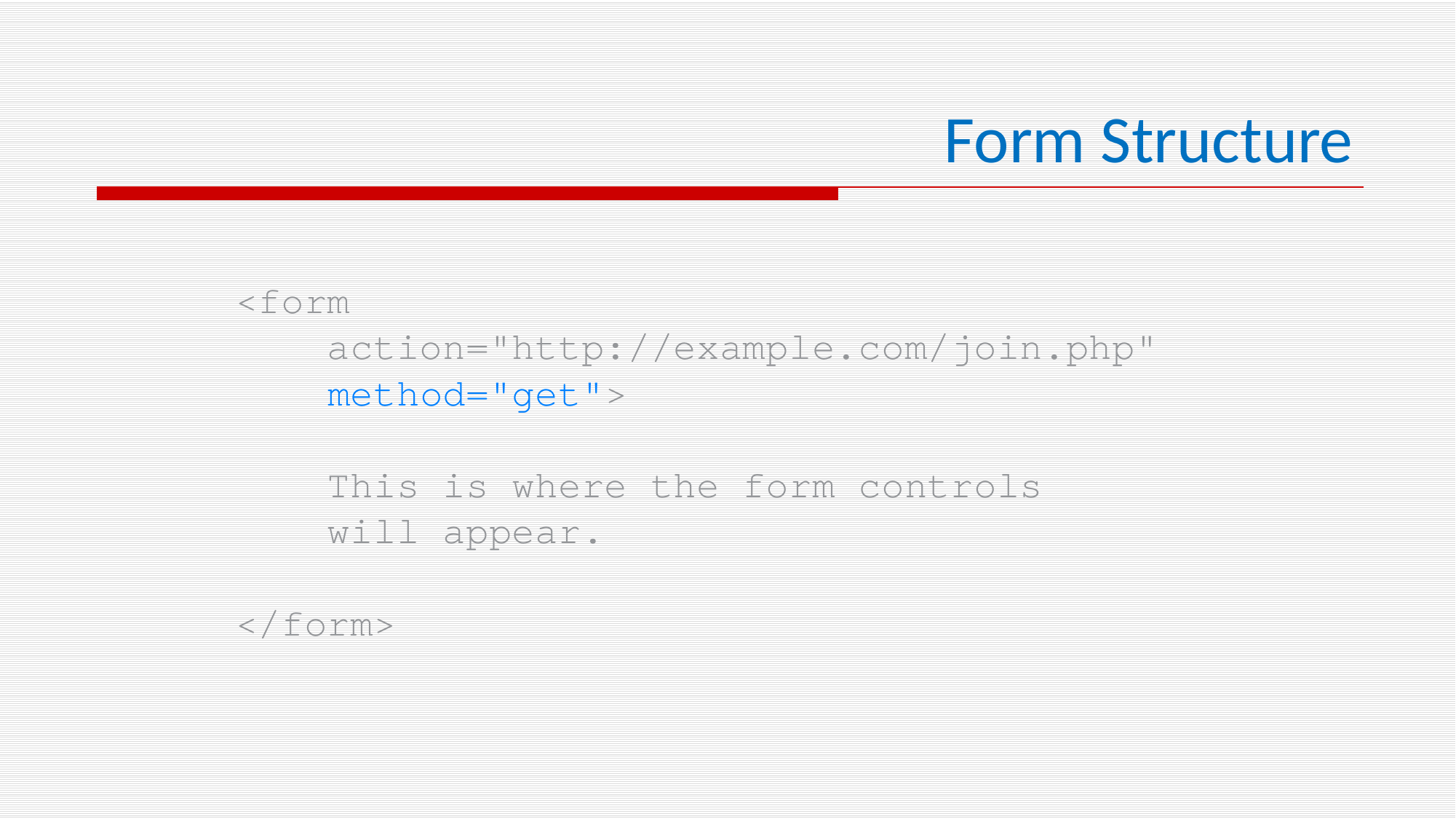

# Form Structure

<form
    action="http://example.com/join.php"
    method="get">
    This is where the form controls
    will appear.
</form>